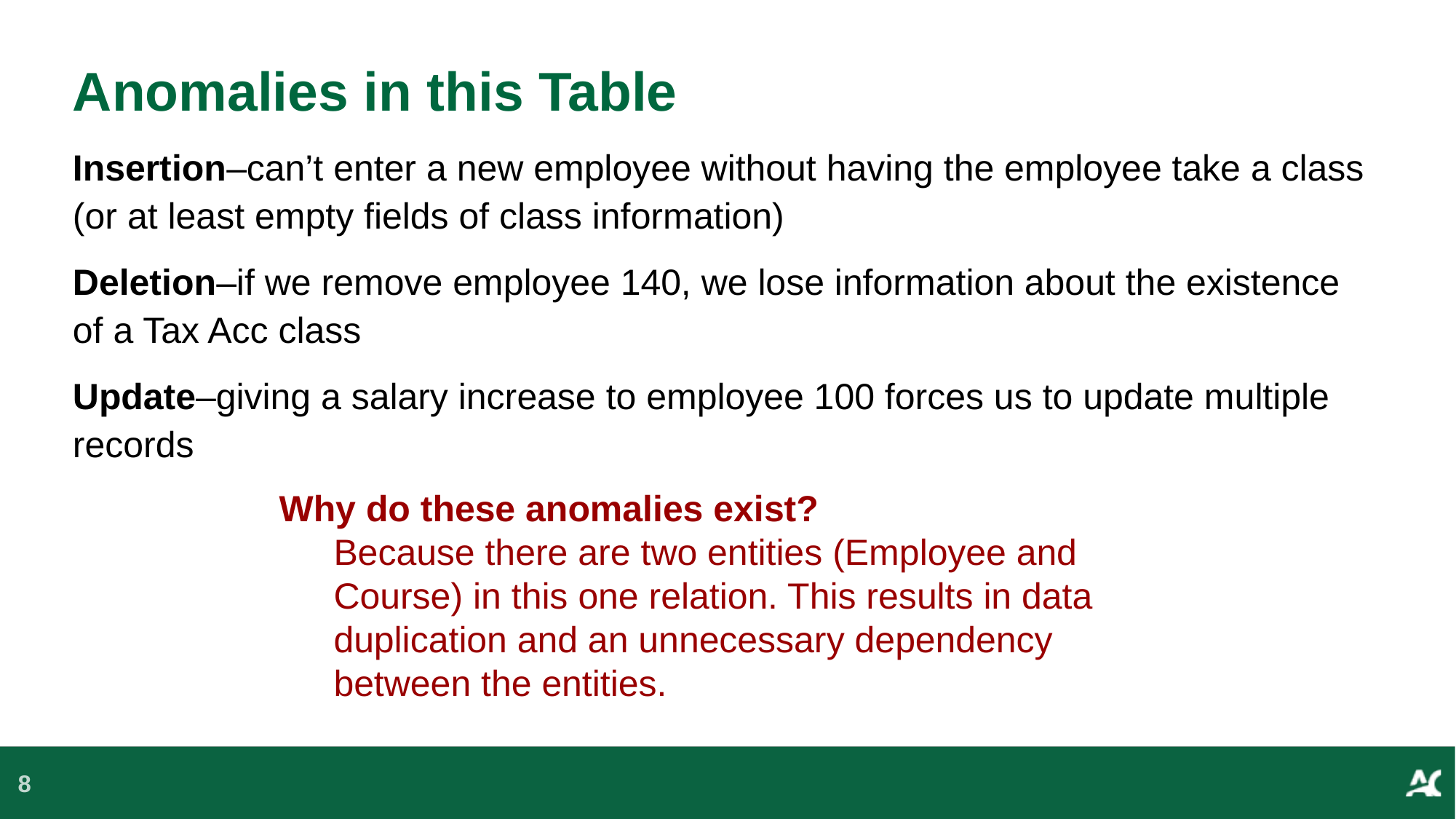

# Anomalies in this Table
Insertion–can’t enter a new employee without having the employee take a class (or at least empty fields of class information)
Deletion–if we remove employee 140, we lose information about the existence of a Tax Acc class
Update–giving a salary increase to employee 100 forces us to update multiple records
Why do these anomalies exist?
Because there are two entities (Employee and Course) in this one relation. This results in data duplication and an unnecessary dependency between the entities.
8